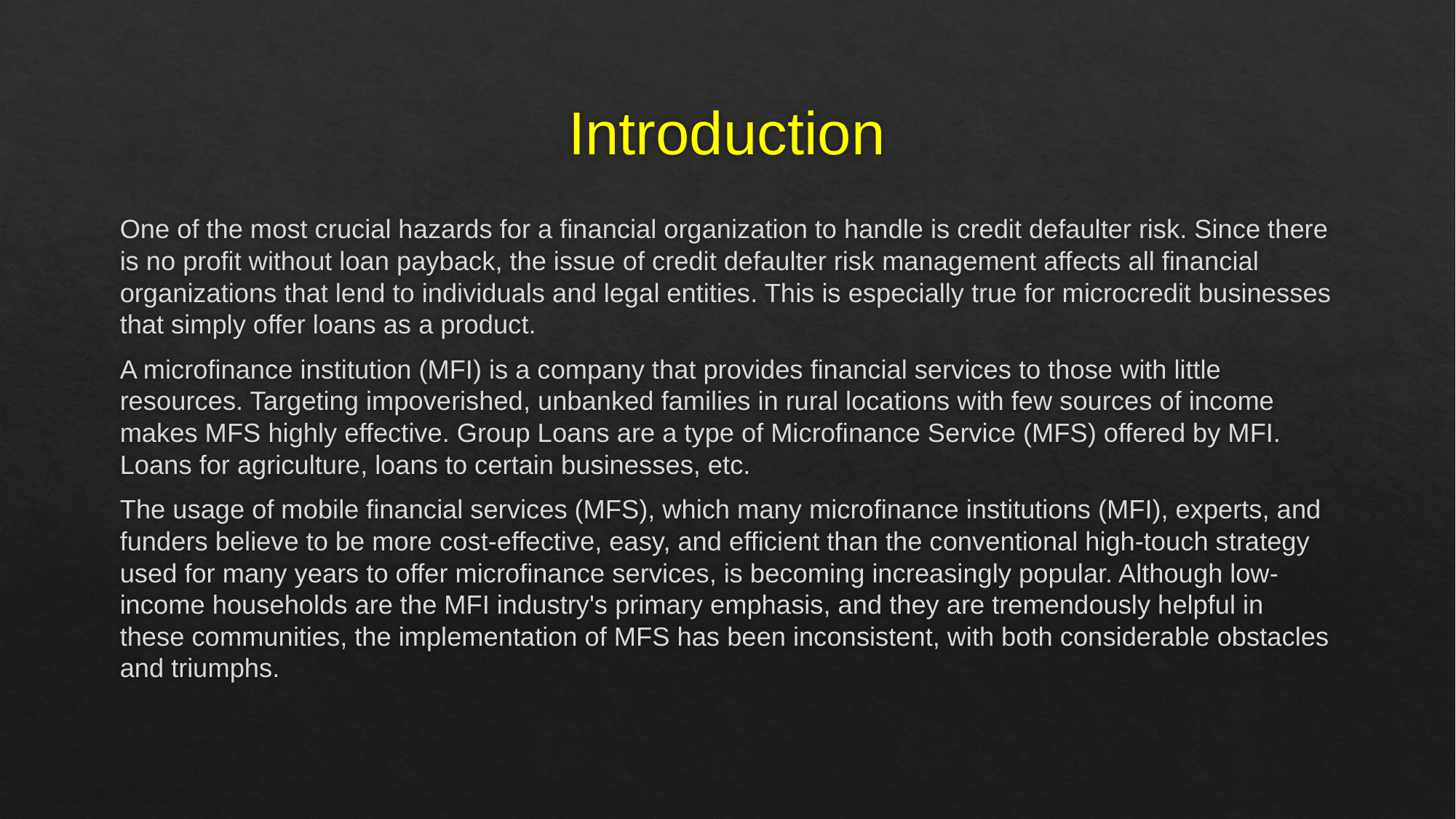

# Introduction
One of the most crucial hazards for a financial organization to handle is credit defaulter risk. Since there is no profit without loan payback, the issue of credit defaulter risk management affects all financial organizations that lend to individuals and legal entities. This is especially true for microcredit businesses that simply offer loans as a product.
A microfinance institution (MFI) is a company that provides financial services to those with little resources. Targeting impoverished, unbanked families in rural locations with few sources of income makes MFS highly effective. Group Loans are a type of Microfinance Service (MFS) offered by MFI. Loans for agriculture, loans to certain businesses, etc.
The usage of mobile financial services (MFS), which many microfinance institutions (MFI), experts, and funders believe to be more cost-effective, easy, and efficient than the conventional high-touch strategy used for many years to offer microfinance services, is becoming increasingly popular. Although low-income households are the MFI industry's primary emphasis, and they are tremendously helpful in these communities, the implementation of MFS has been inconsistent, with both considerable obstacles and triumphs.